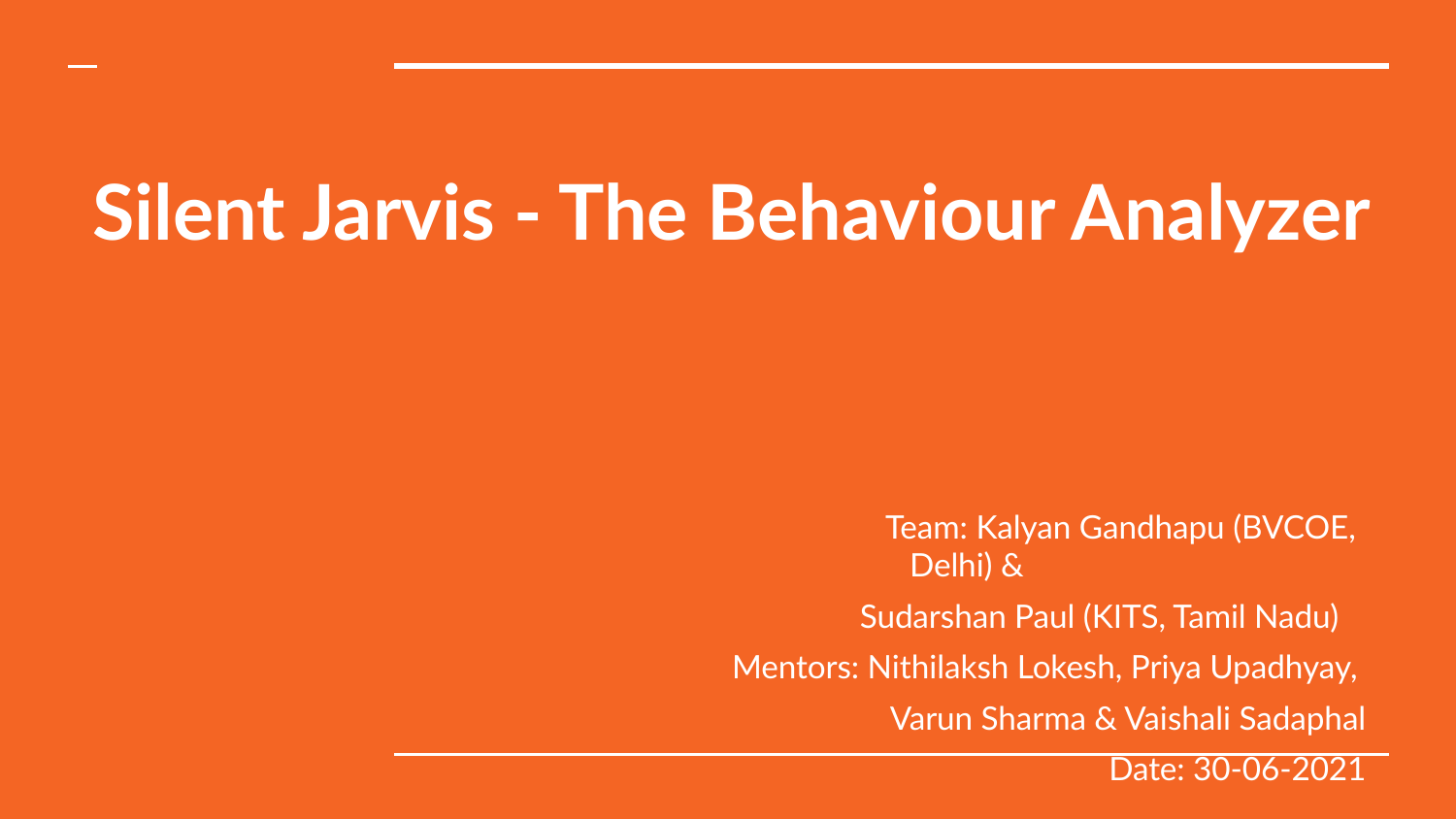

# Silent Jarvis - The Behaviour Analyzer
        		 Team: Kalyan Gandhapu (BVCOE, Delhi) &
        Sudarshan Paul (KITS, Tamil Nadu)
Mentors: Nithilaksh Lokesh, Priya Upadhyay,
Varun Sharma & Vaishali Sadaphal
Date: 30-06-2021